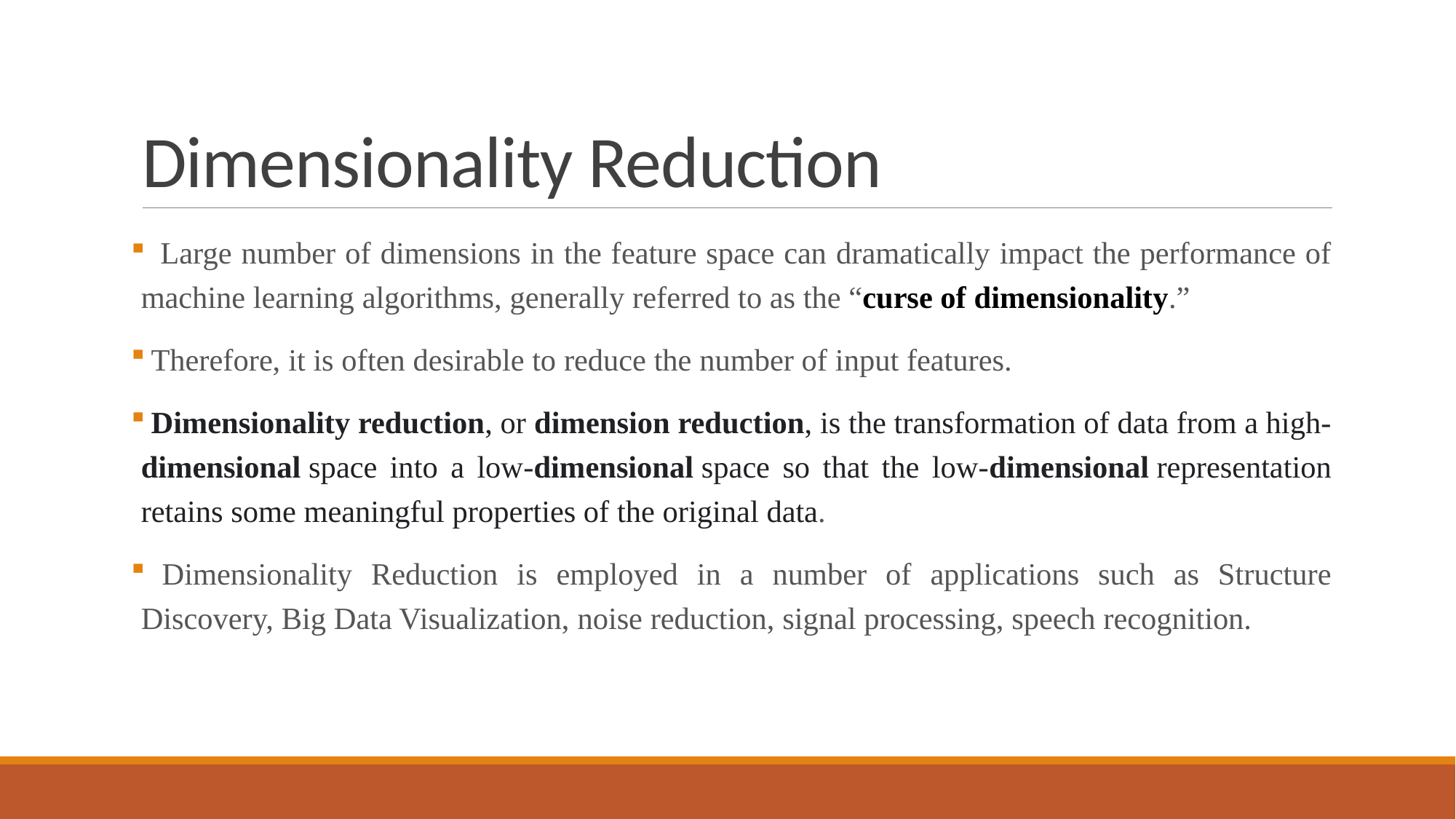

# Dimensionality Reduction
  Large number of dimensions in the feature space can dramatically impact the performance of machine learning algorithms, generally referred to as the “curse of dimensionality.”
 Therefore, it is often desirable to reduce the number of input features.
 Dimensionality reduction, or dimension reduction, is the transformation of data from a high-dimensional space into a low-dimensional space so that the low-dimensional representation retains some meaningful properties of the original data.
 Dimensionality Reduction is employed in a number of applications such as Structure Discovery, Big Data Visualization, noise reduction, signal processing, speech recognition.